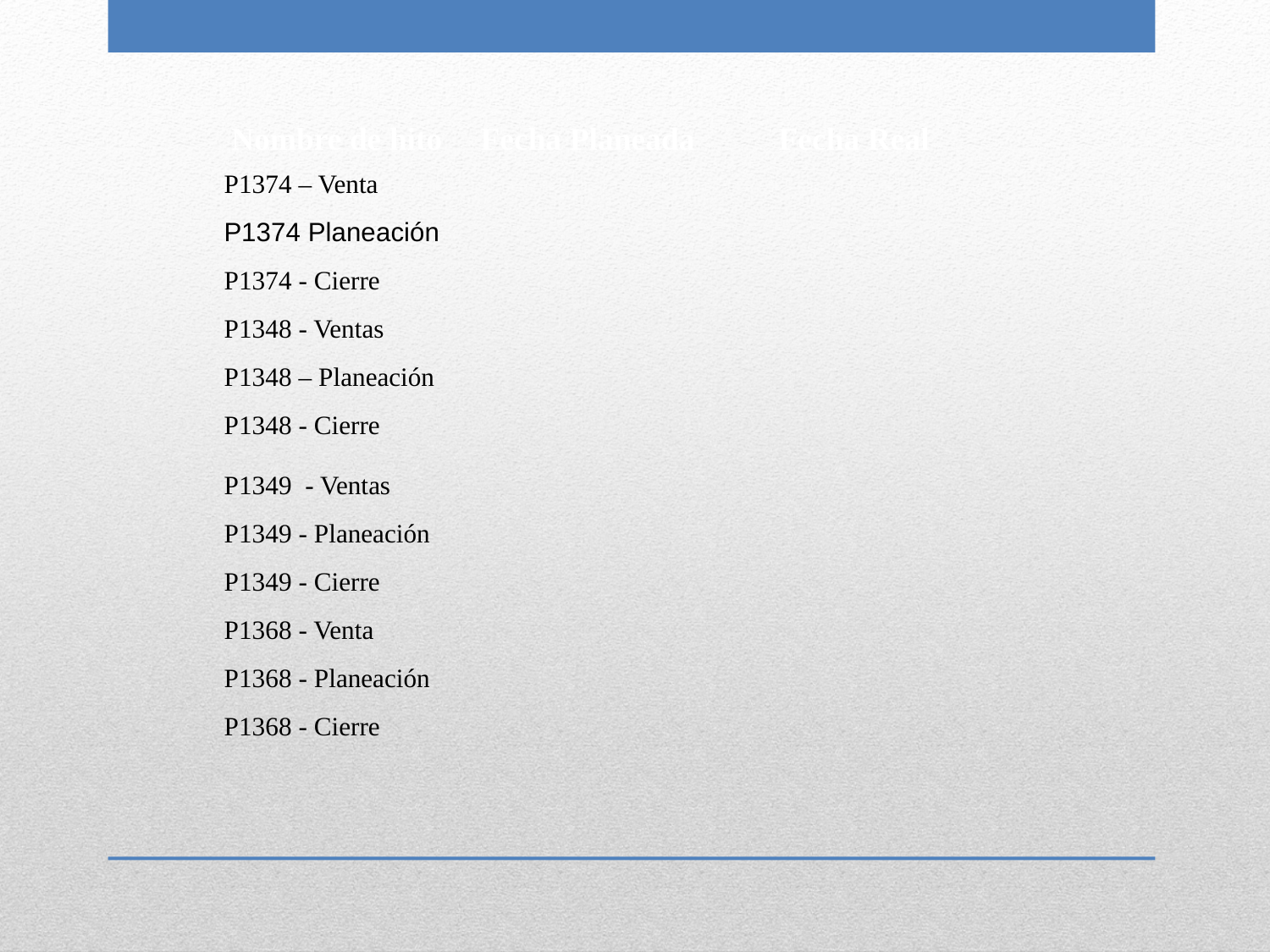

| Nombre de hito | Fecha Planeada | Fecha Real |
| --- | --- | --- |
| P1374 – Venta |  |  |
| P1374 Planeación |  |  |
| P1374 - Cierre |  |  |
| P1348 - Ventas |  |  |
| P1348 – Planeación |  |  |
| P1348 - Cierre |  |  |
| P1349 - Ventas |  |  |
| P1349 - Planeación |  |  |
| P1349 - Cierre |  |  |
| P1368 - Venta |  |  |
| P1368 - Planeación |  |  |
| P1368 - Cierre |  |  |